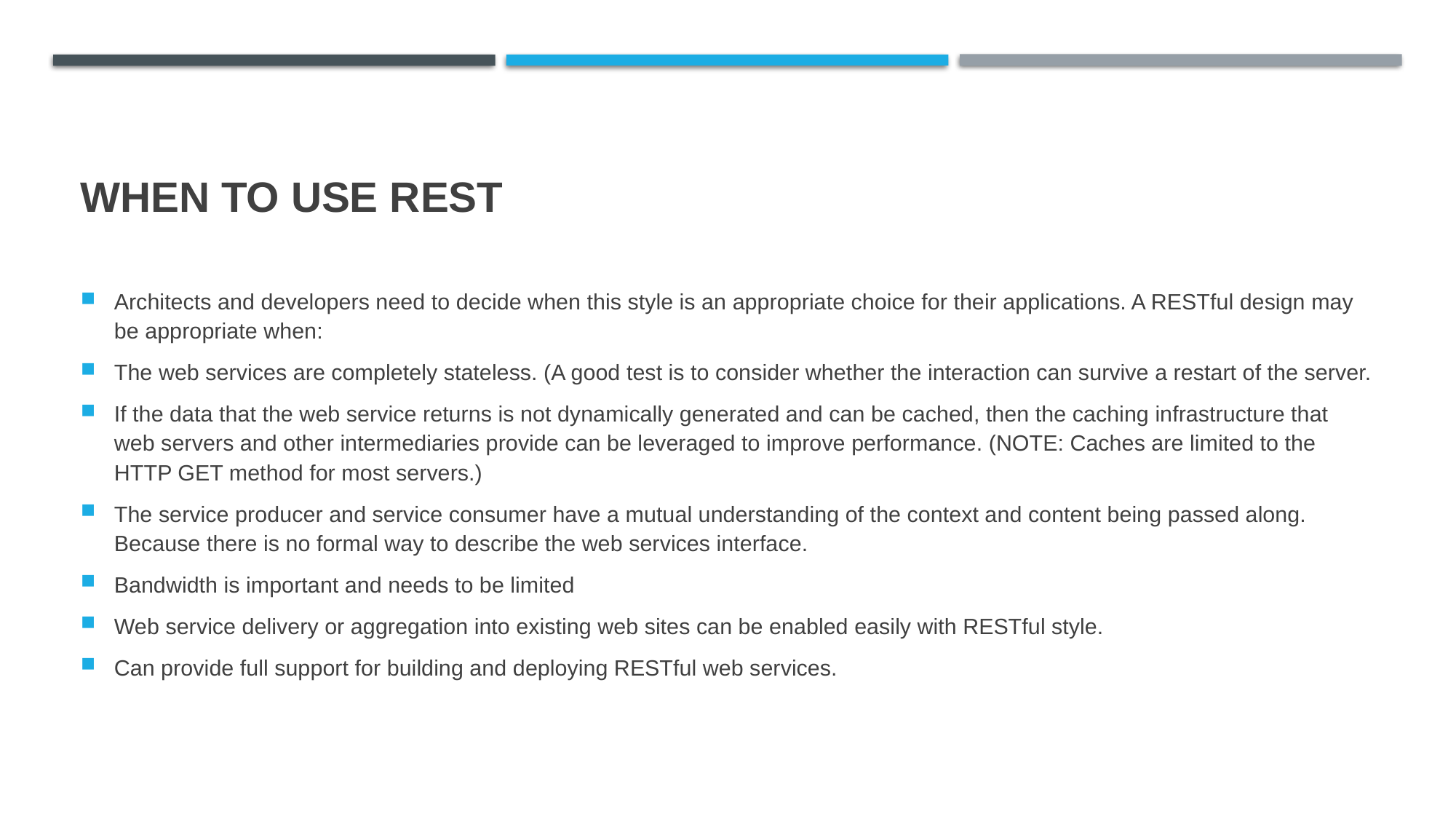

# When to Use rest
Architects and developers need to decide when this style is an appropriate choice for their applications. A RESTful design may be appropriate when:
The web services are completely stateless. (A good test is to consider whether the interaction can survive a restart of the server.
If the data that the web service returns is not dynamically generated and can be cached, then the caching infrastructure that web servers and other intermediaries provide can be leveraged to improve performance. (NOTE: Caches are limited to the HTTP GET method for most servers.)
The service producer and service consumer have a mutual understanding of the context and content being passed along. Because there is no formal way to describe the web services interface.
Bandwidth is important and needs to be limited
Web service delivery or aggregation into existing web sites can be enabled easily with RESTful style.
Can provide full support for building and deploying RESTful web services.